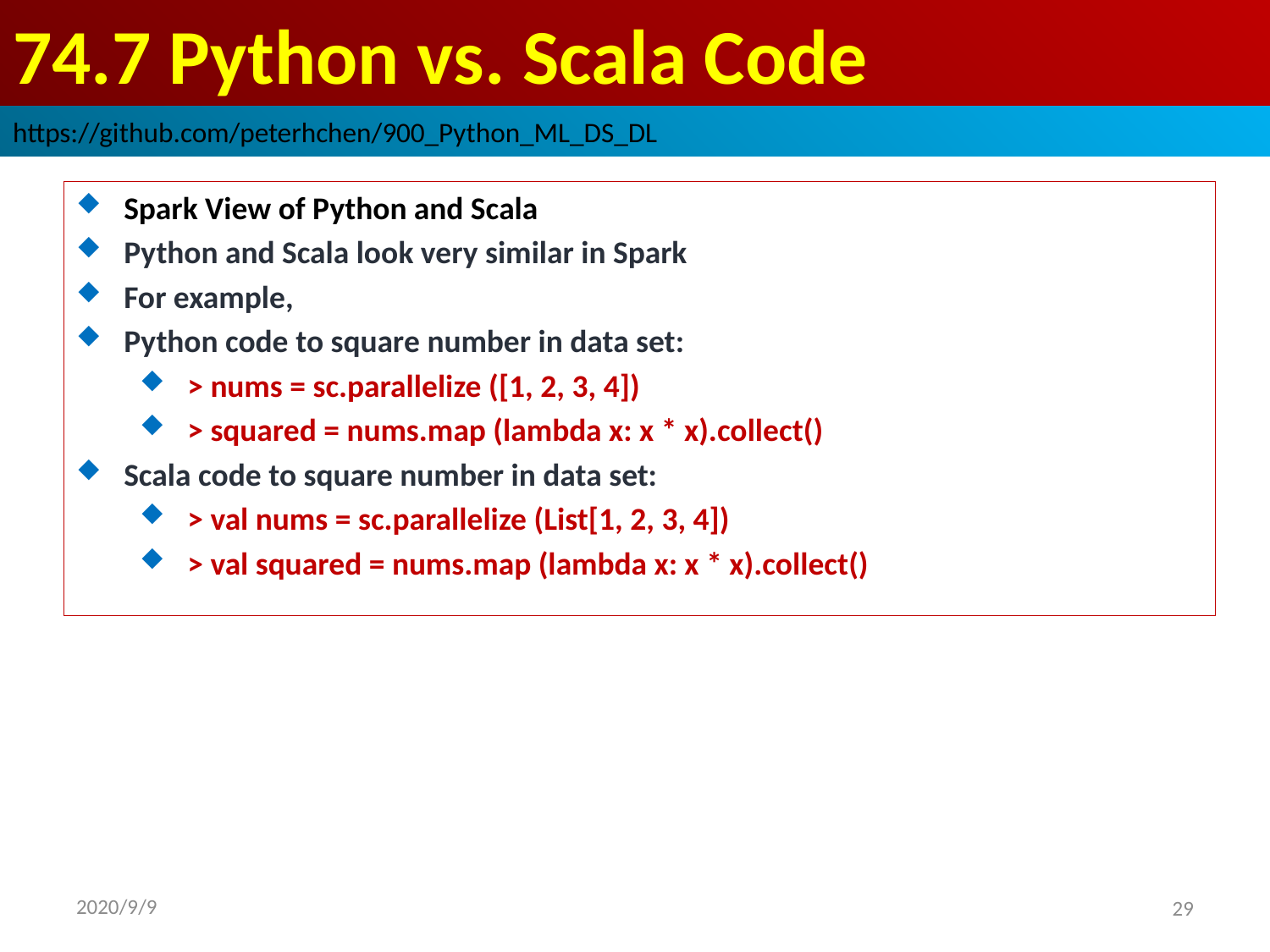

# 74.7 Python vs. Scala Code
https://github.com/peterhchen/900_Python_ML_DS_DL
Spark View of Python and Scala
Python and Scala look very similar in Spark
For example,
Python code to square number in data set:
> nums = sc.parallelize ([1, 2, 3, 4])
> squared = nums.map (lambda x: x * x).collect()
Scala code to square number in data set:
> val nums = sc.parallelize (List[1, 2, 3, 4])
> val squared = nums.map (lambda x: x * x).collect()

2020/9/9
29